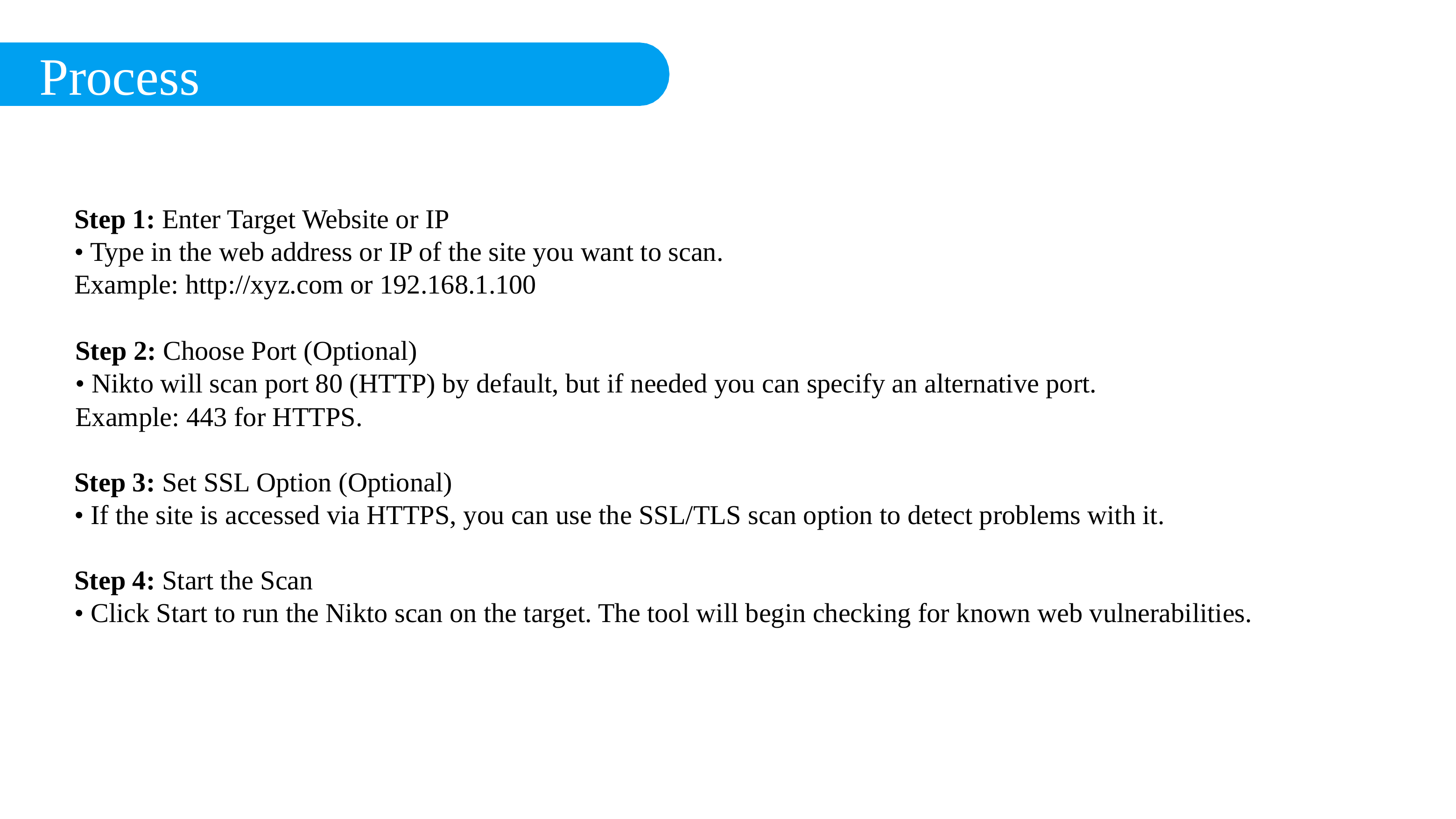

Process

Step 1: Enter Target Website or IP
• Type in the web address or IP of the site you want to scan.
Example: http://xyz.com or 192.168.1.100
Step 2: Choose Port (Optional)
• Nikto will scan port 80 (HTTP) by default, but if needed you can specify an alternative port.
Example: 443 for HTTPS.
Step 3: Set SSL Option (Optional)
• If the site is accessed via HTTPS, you can use the SSL/TLS scan option to detect problems with it.

Step 4: Start the Scan
• Click Start to run the Nikto scan on the target. The tool will begin checking for known web vulnerabilities.
Click on the model to interact